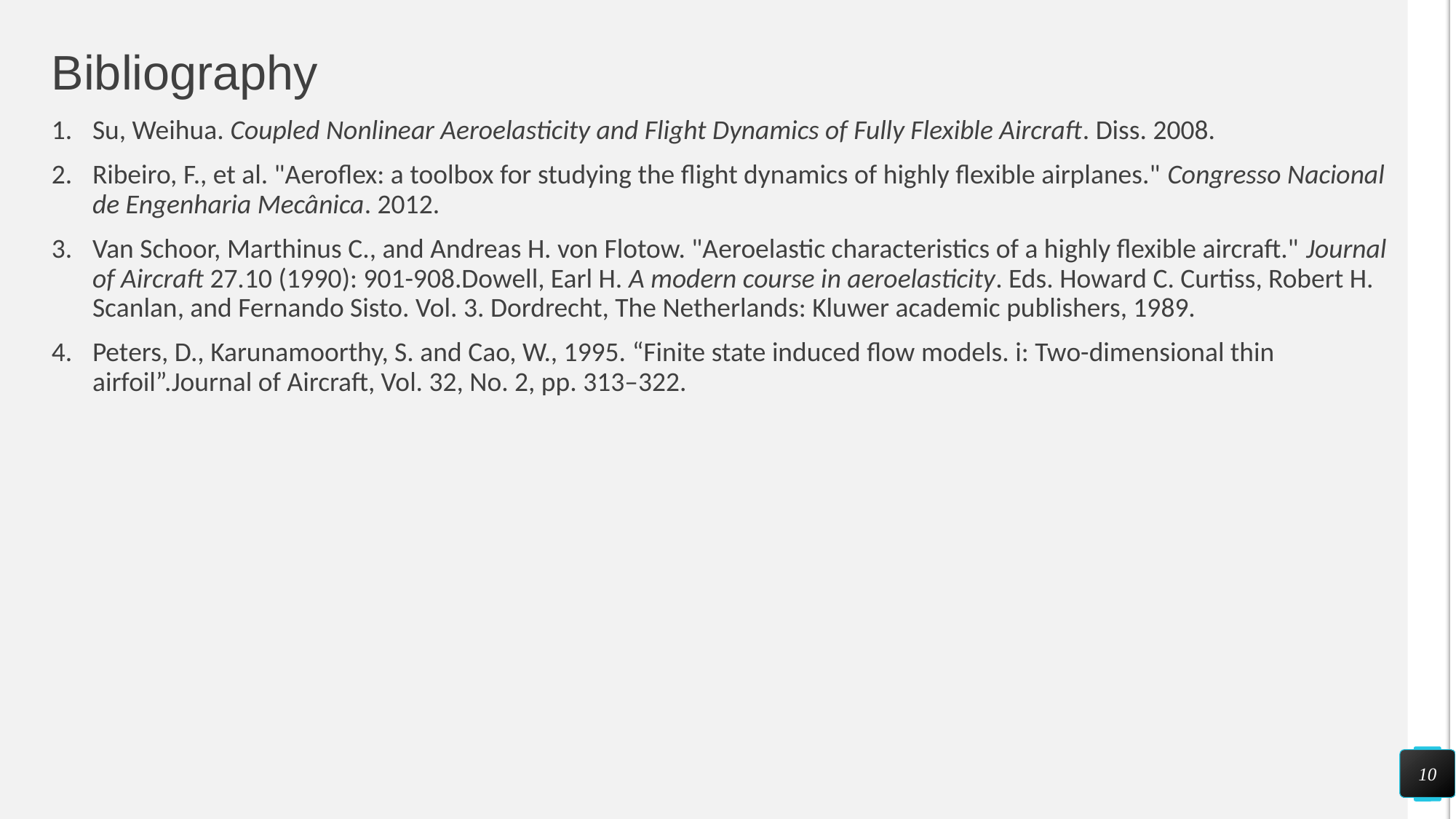

# Bibliography
Su, Weihua. Coupled Nonlinear Aeroelasticity and Flight Dynamics of Fully Flexible Aircraft. Diss. 2008.
Ribeiro, F., et al. "Aeroflex: a toolbox for studying the flight dynamics of highly flexible airplanes." Congresso Nacional de Engenharia Mecânica. 2012.
Van Schoor, Marthinus C., and Andreas H. von Flotow. "Aeroelastic characteristics of a highly flexible aircraft." Journal of Aircraft 27.10 (1990): 901-908.Dowell, Earl H. A modern course in aeroelasticity. Eds. Howard C. Curtiss, Robert H. Scanlan, and Fernando Sisto. Vol. 3. Dordrecht, The Netherlands: Kluwer academic publishers, 1989.
Peters, D., Karunamoorthy, S. and Cao, W., 1995. “Finite state induced flow models. i: Two-dimensional thin airfoil”.Journal of Aircraft, Vol. 32, No. 2, pp. 313–322.

10